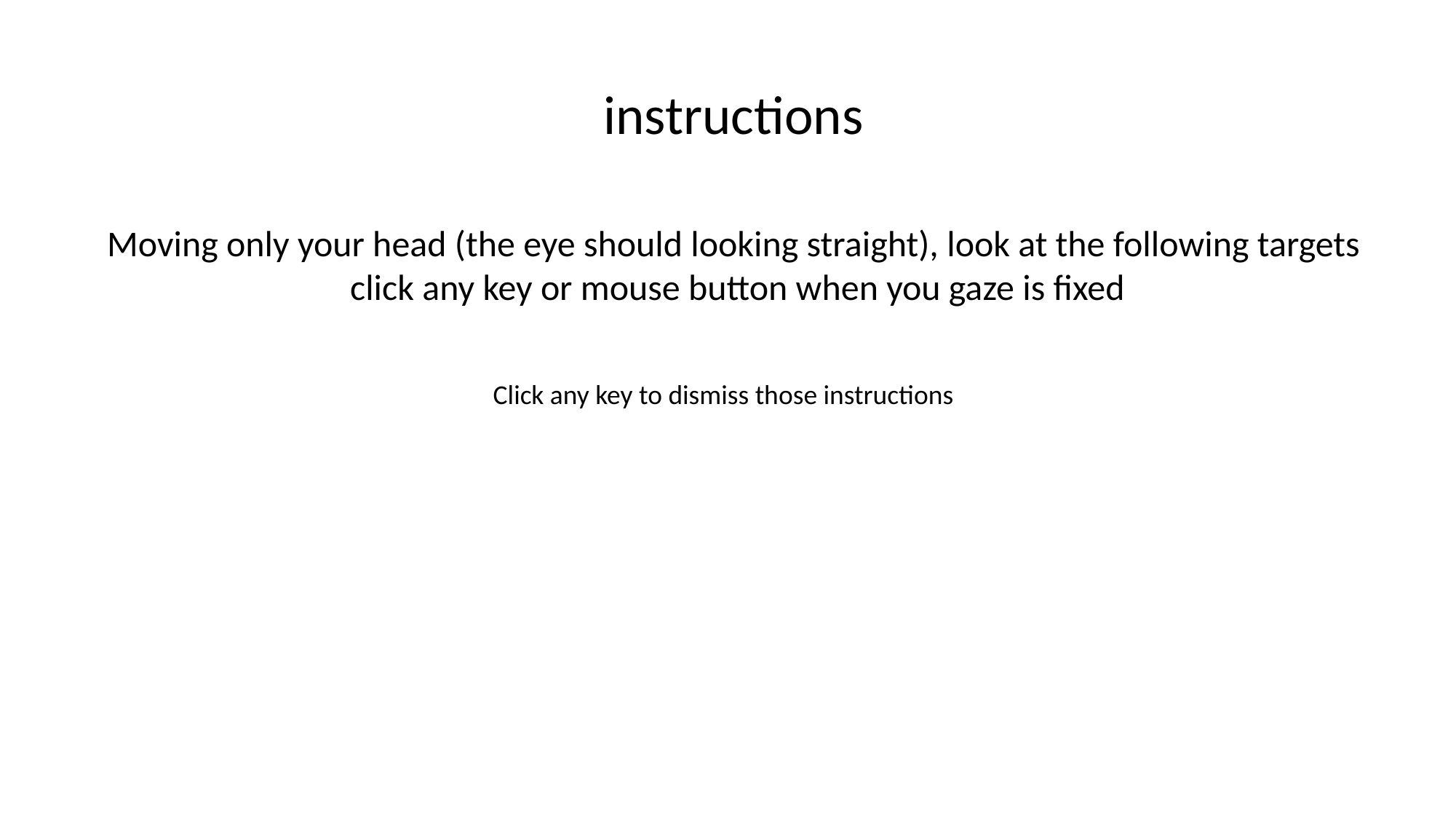

instructions
Moving only your head (the eye should looking straight), look at the following targets
 click any key or mouse button when you gaze is fixed
Click any key to dismiss those instructions